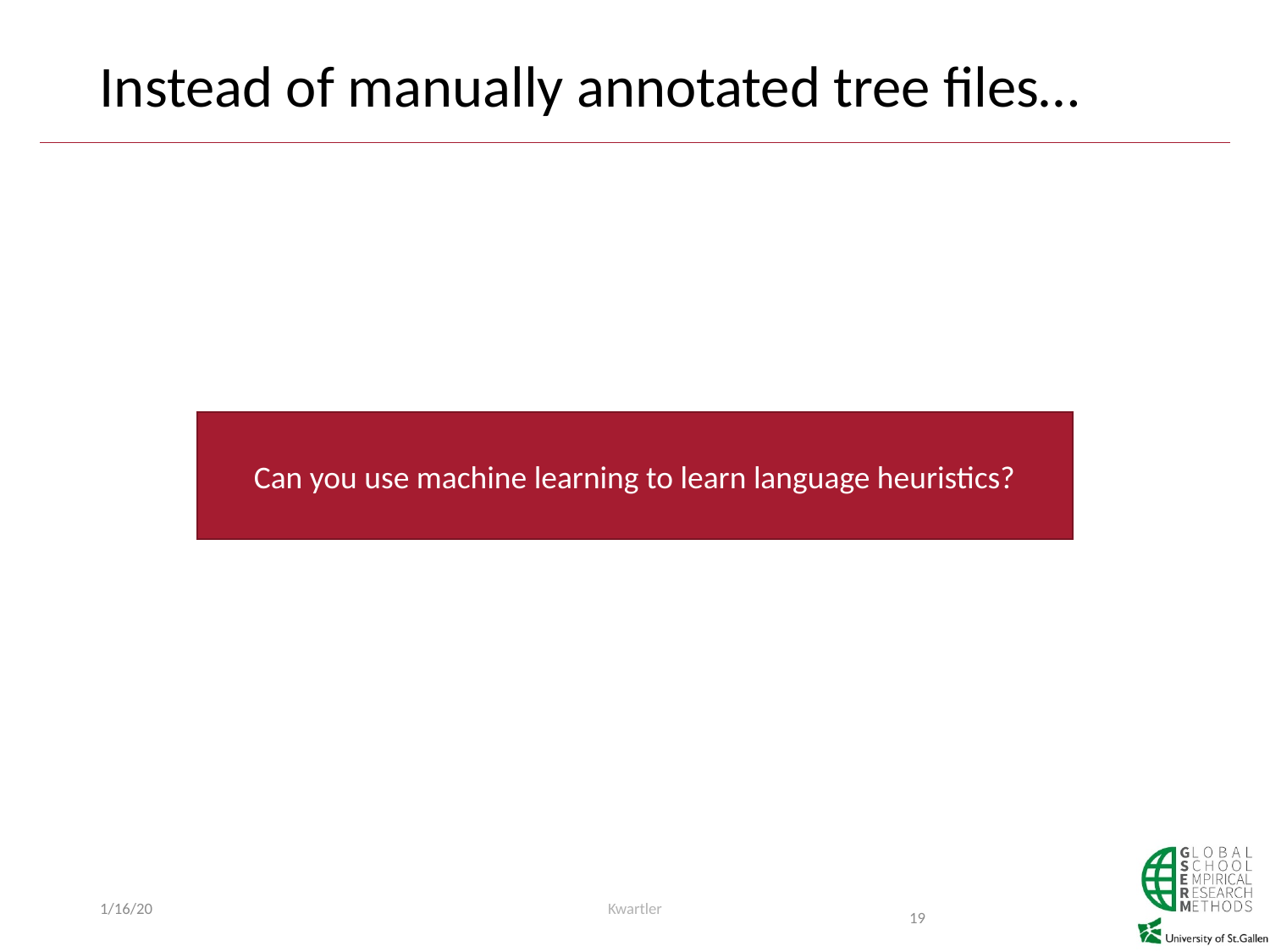

# Instead of manually annotated tree files…
Can you use machine learning to learn language heuristics?
1/16/20
Kwartler
19